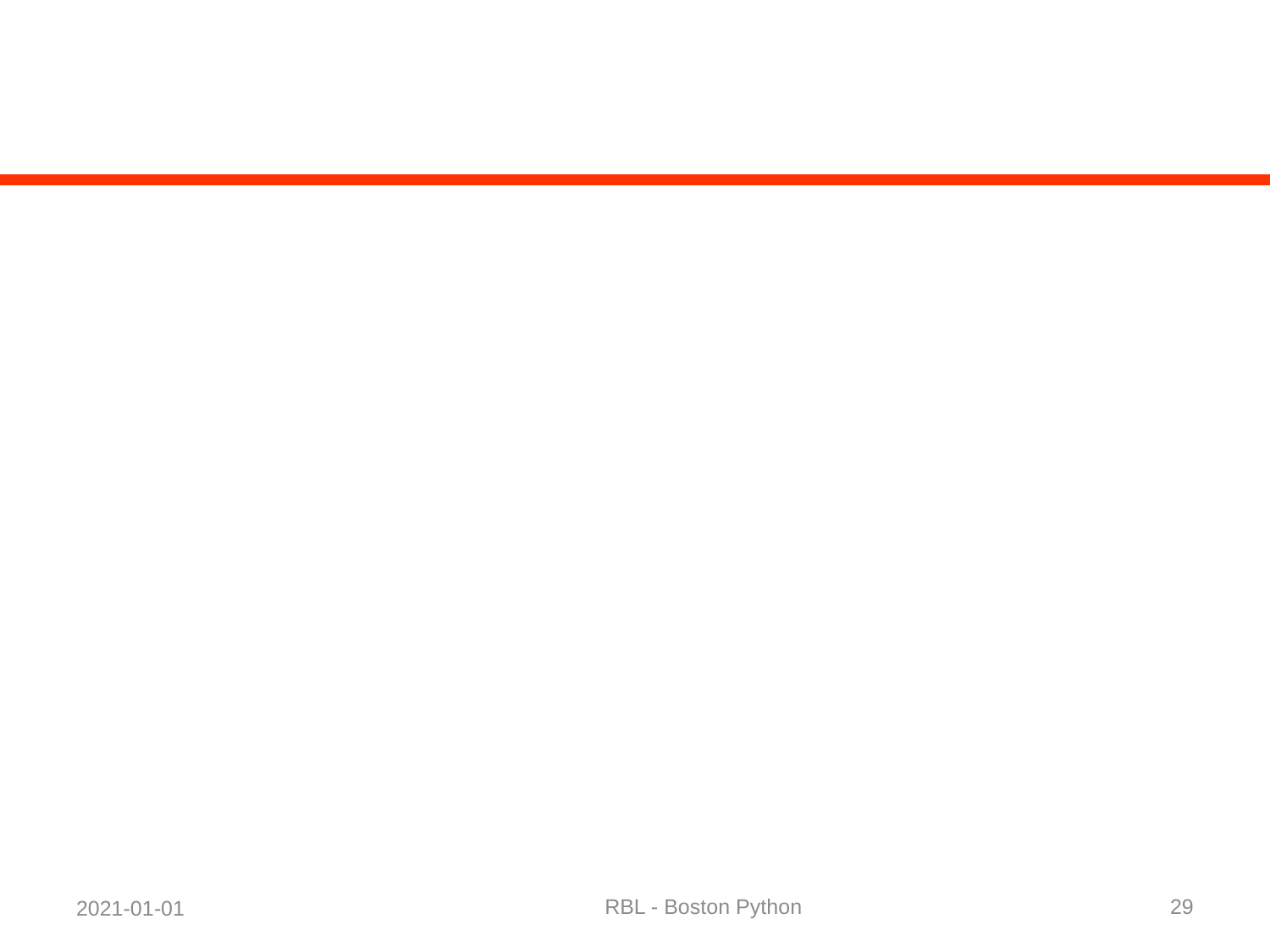

#

RBL - Boston Python
29
2021-01-01